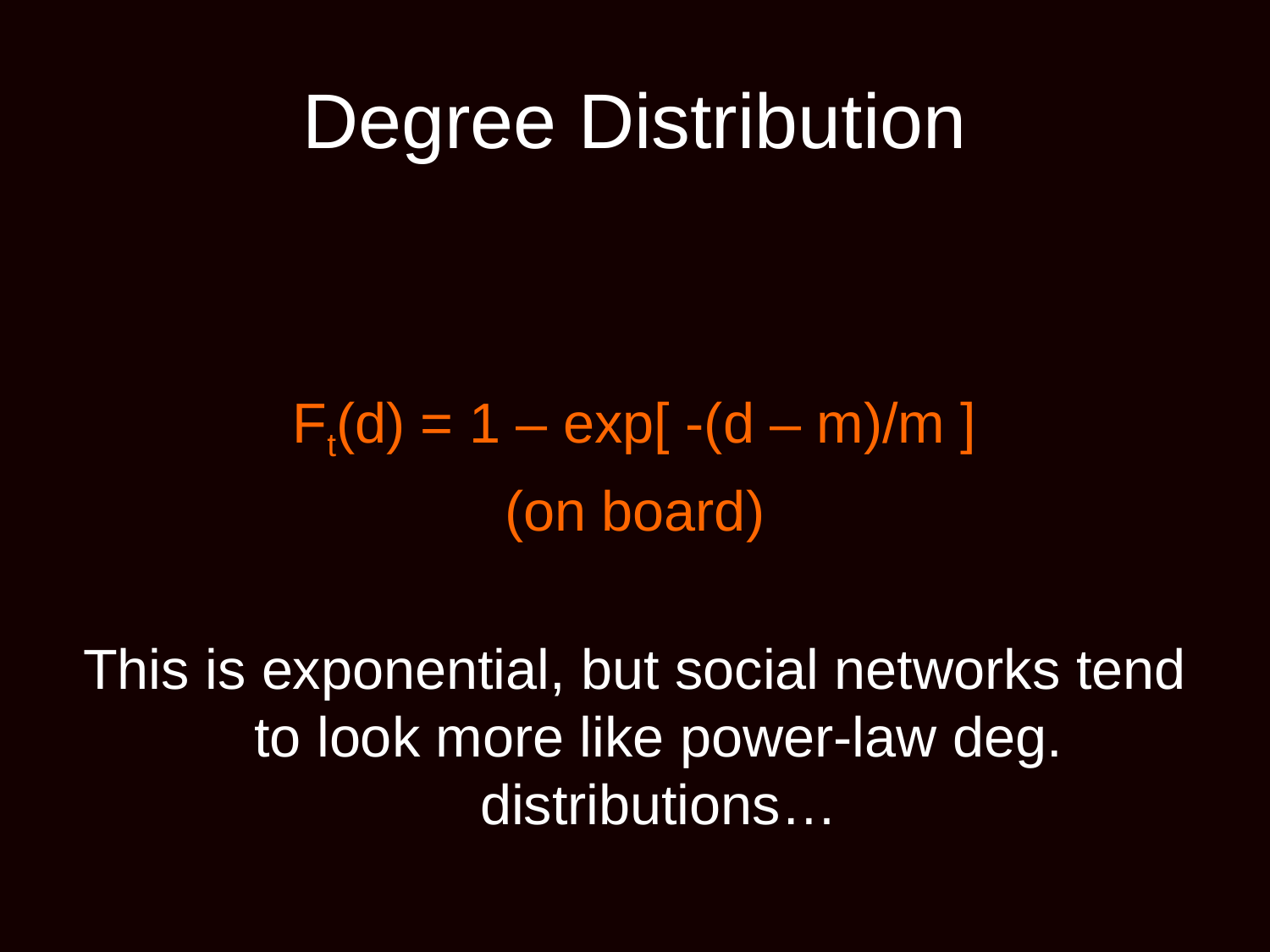

# Degree Distribution

Ft(d) = 1 – exp[ -(d – m)/m ]
(on board)

This is exponential, but social networks tend to look more like power-law deg. distributions…